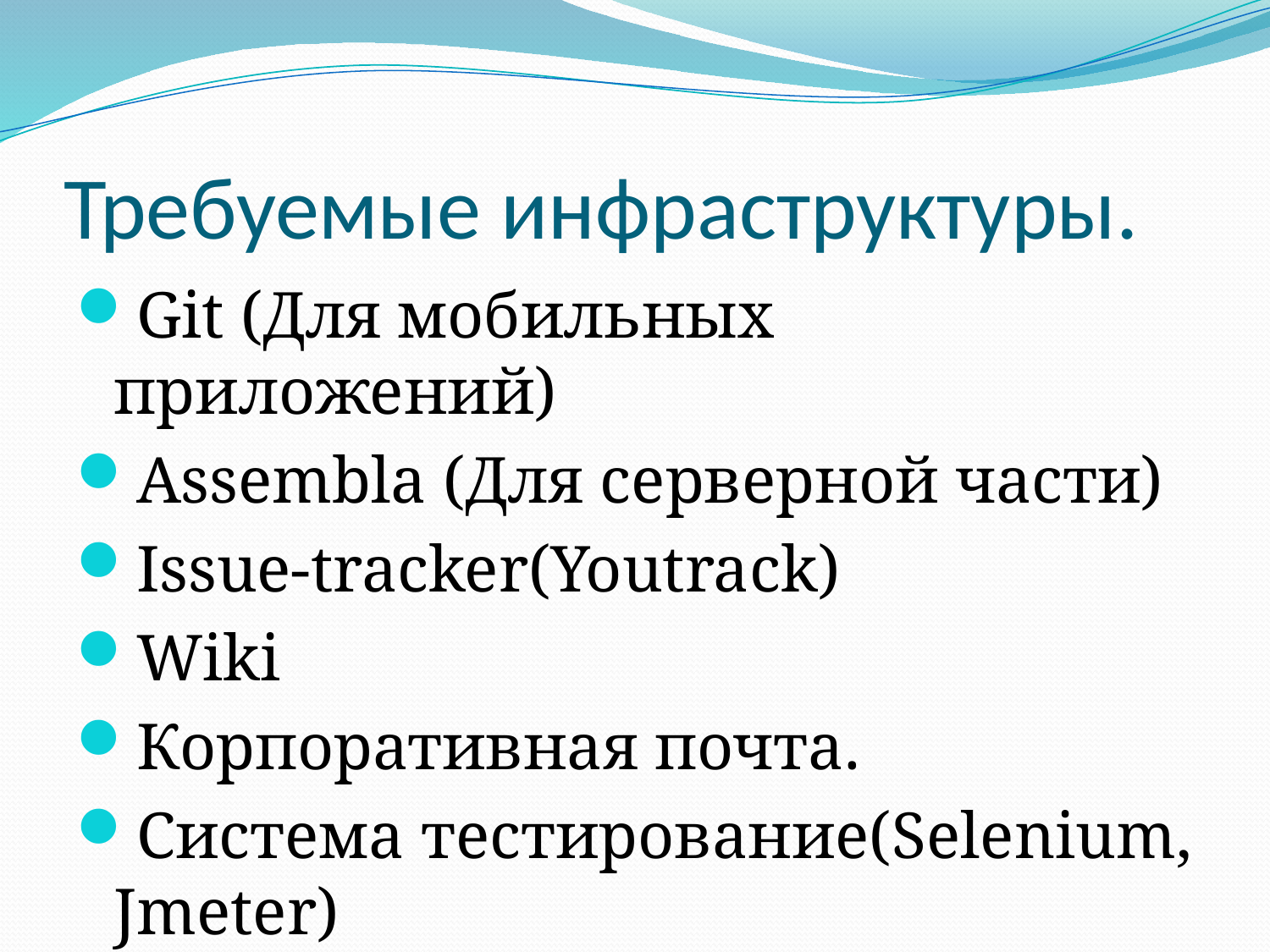

# Требуемые инфраструктуры.
Git (Для мобильных приложений)
Assembla (Для серверной части)
Issue-tracker(Youtrack)
Wiki
Корпоративная почта.
Система тестирование(Selenium, Jmeter)